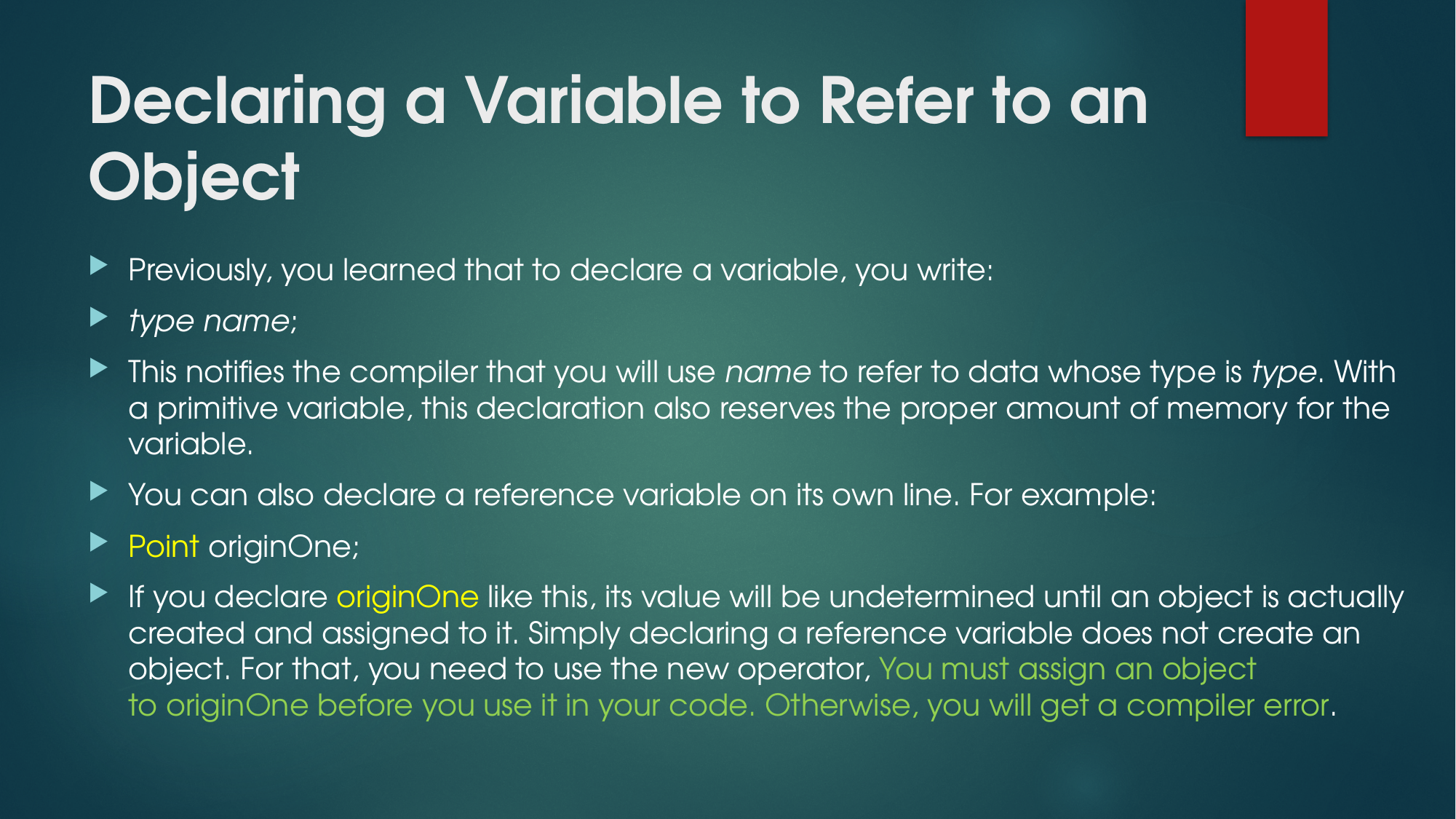

# Declaring a Variable to Refer to an Object
Previously, you learned that to declare a variable, you write:
type name;
This notifies the compiler that you will use name to refer to data whose type is type. With a primitive variable, this declaration also reserves the proper amount of memory for the variable.
You can also declare a reference variable on its own line. For example:
Point originOne;
If you declare originOne like this, its value will be undetermined until an object is actually created and assigned to it. Simply declaring a reference variable does not create an object. For that, you need to use the new operator, You must assign an object to originOne before you use it in your code. Otherwise, you will get a compiler error.